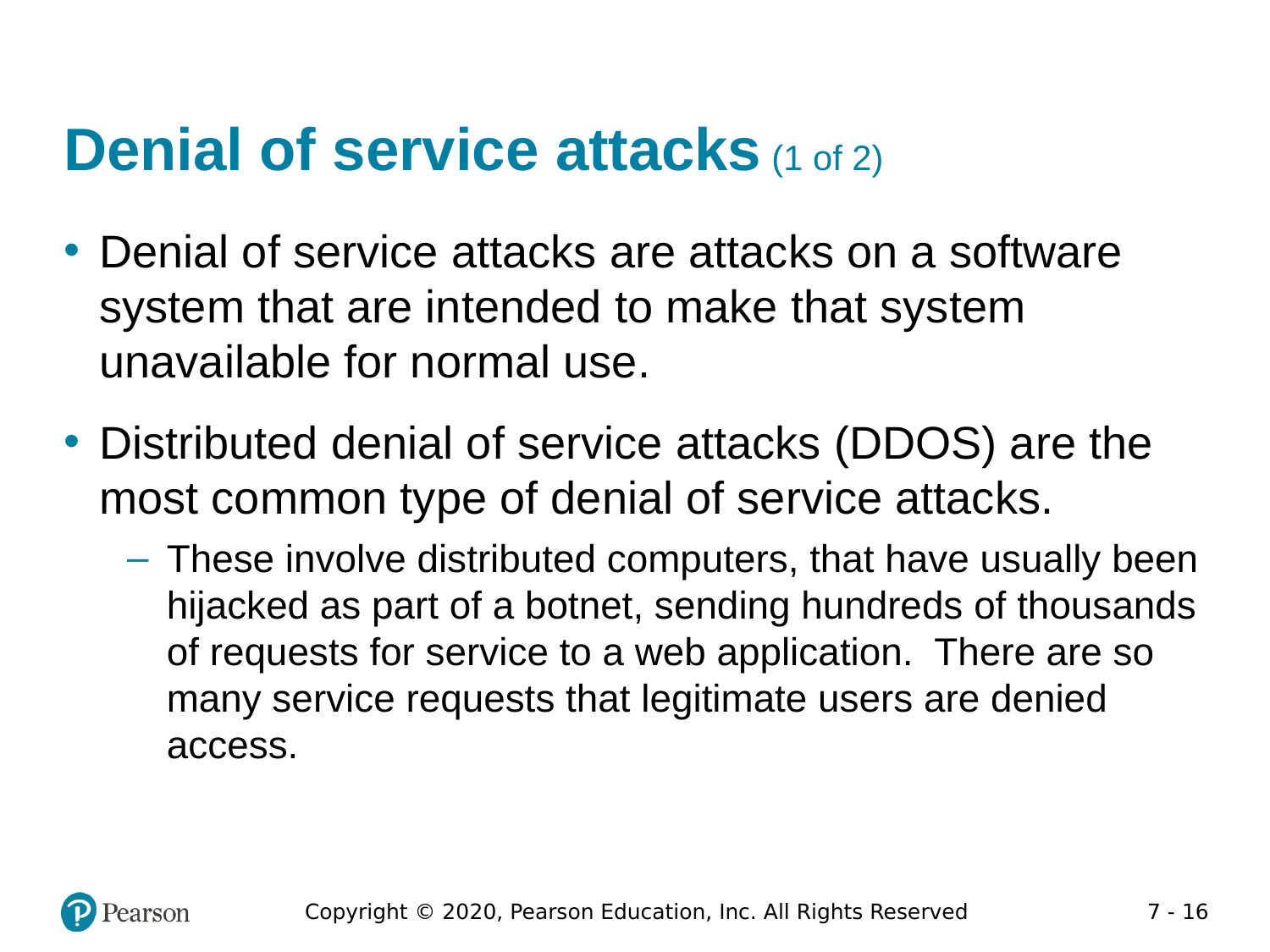

# Denial of service attacks (1 of 2)
Denial of service attacks are attacks on a software system that are intended to make that system unavailable for normal use.
Distributed denial of service attacks (DDOS) are the most common type of denial of service attacks.
These involve distributed computers, that have usually been hijacked as part of a botnet, sending hundreds of thousands of requests for service to a web application.  There are so many service requests that legitimate users are denied access.